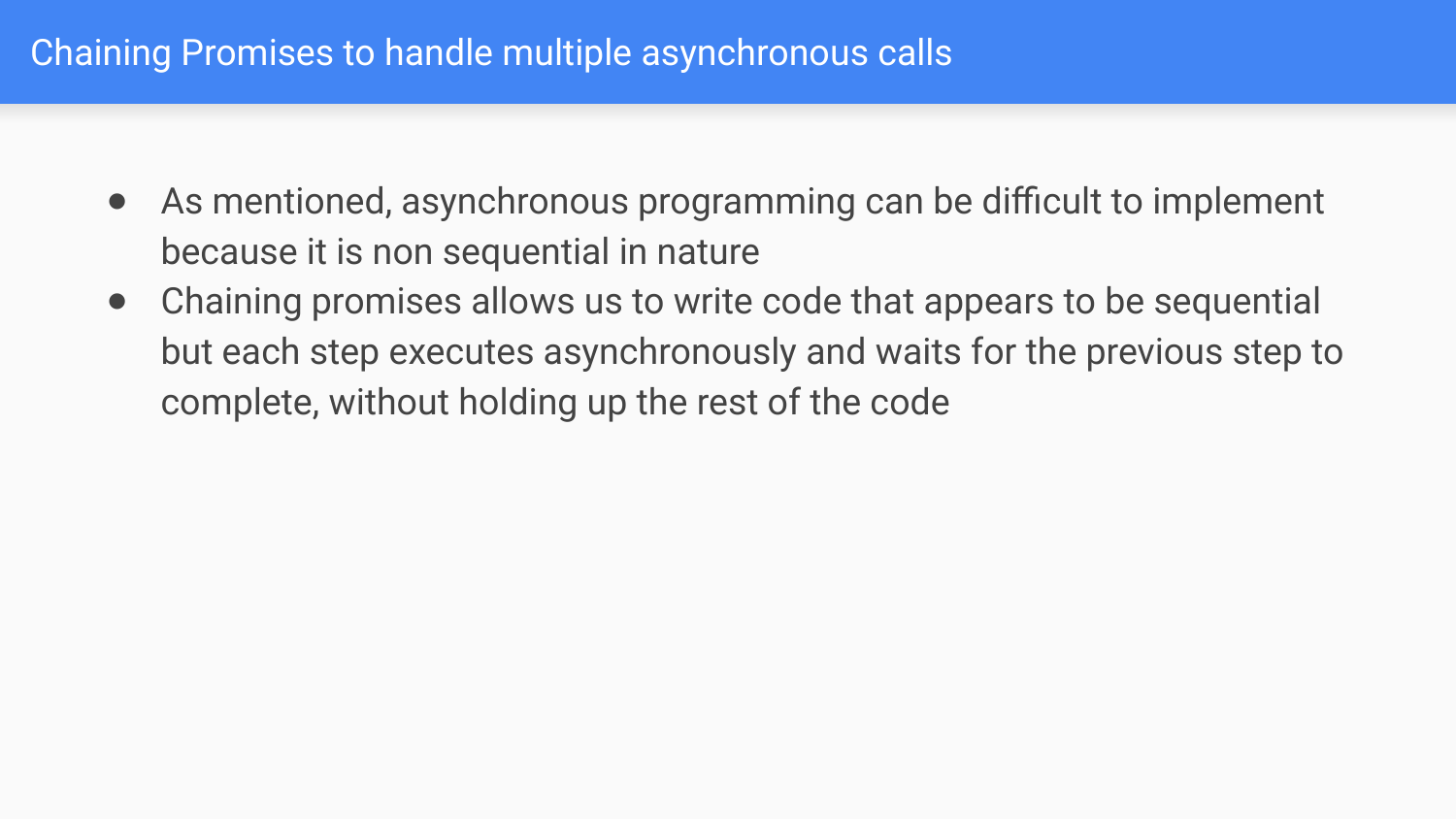

# Chaining Promises to handle multiple asynchronous calls
As mentioned, asynchronous programming can be difficult to implement because it is non sequential in nature
Chaining promises allows us to write code that appears to be sequential but each step executes asynchronously and waits for the previous step to complete, without holding up the rest of the code